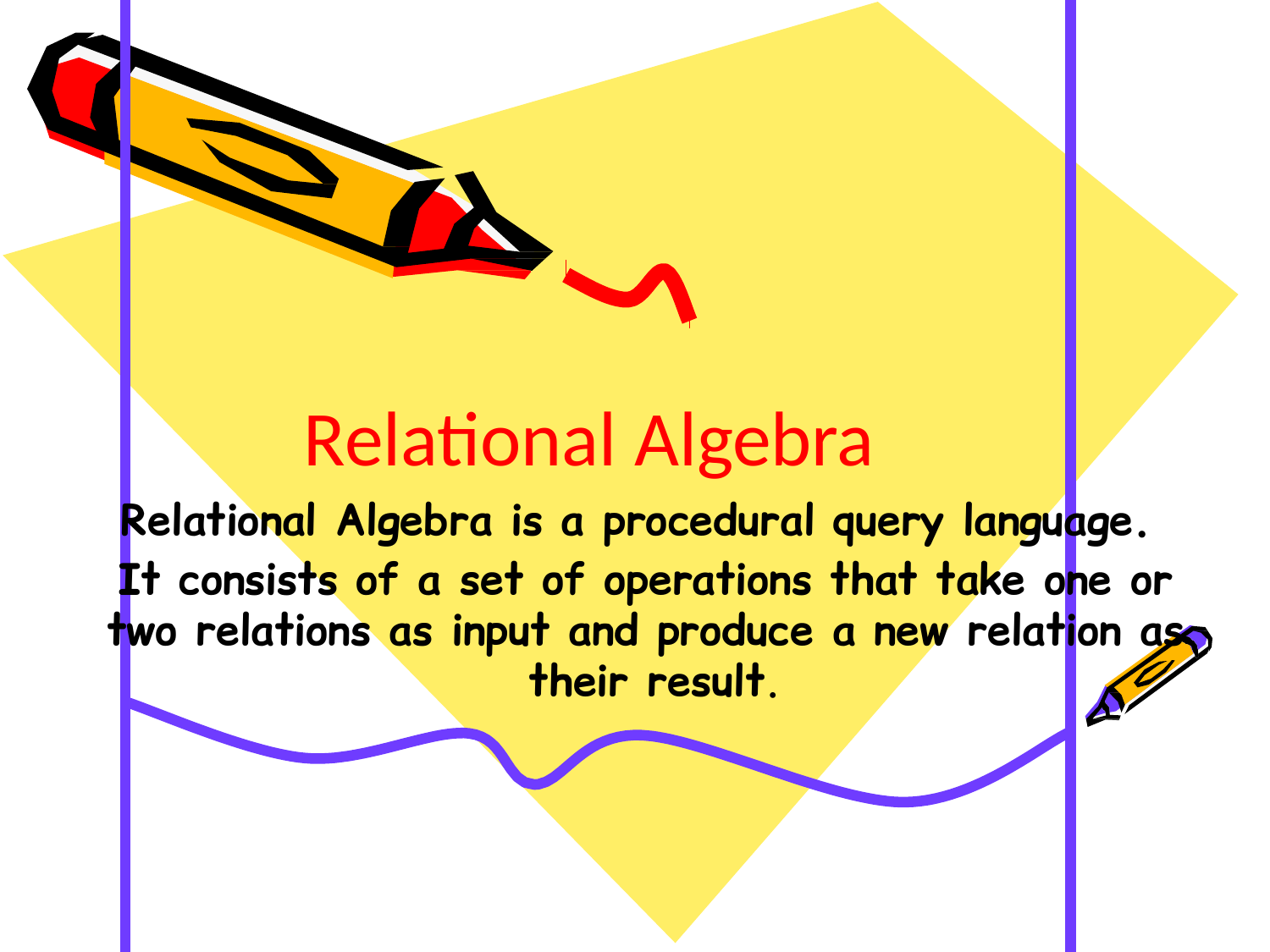

# Relational Algebra
Relational Algebra is a procedural query language.  It consists of a set of operations that take one or
two relations as input and produce a new relation as  their result.